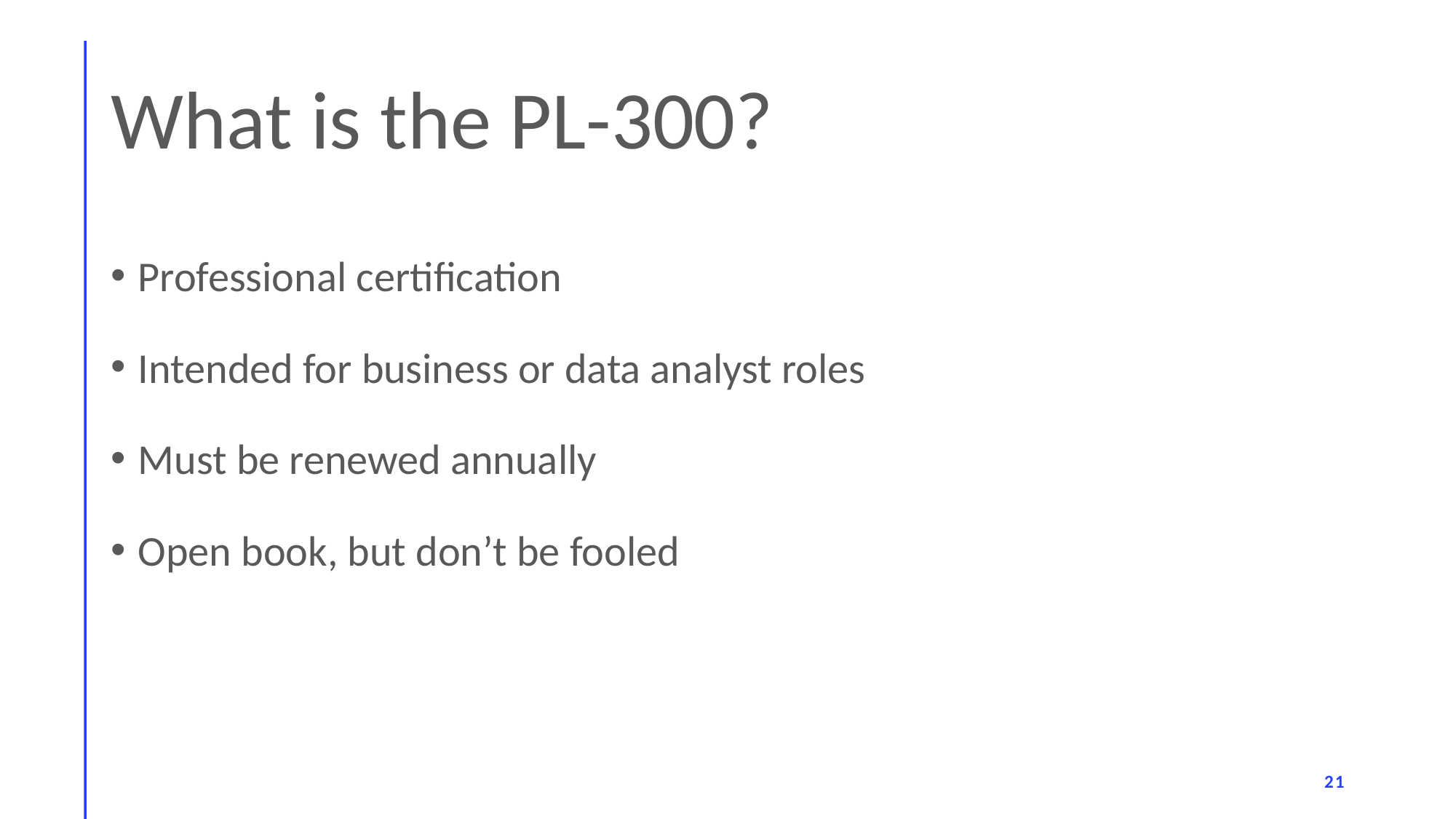

# What is the PL-300?
Professional certification
Intended for business or data analyst roles
Must be renewed annually
Open book, but don’t be fooled
21